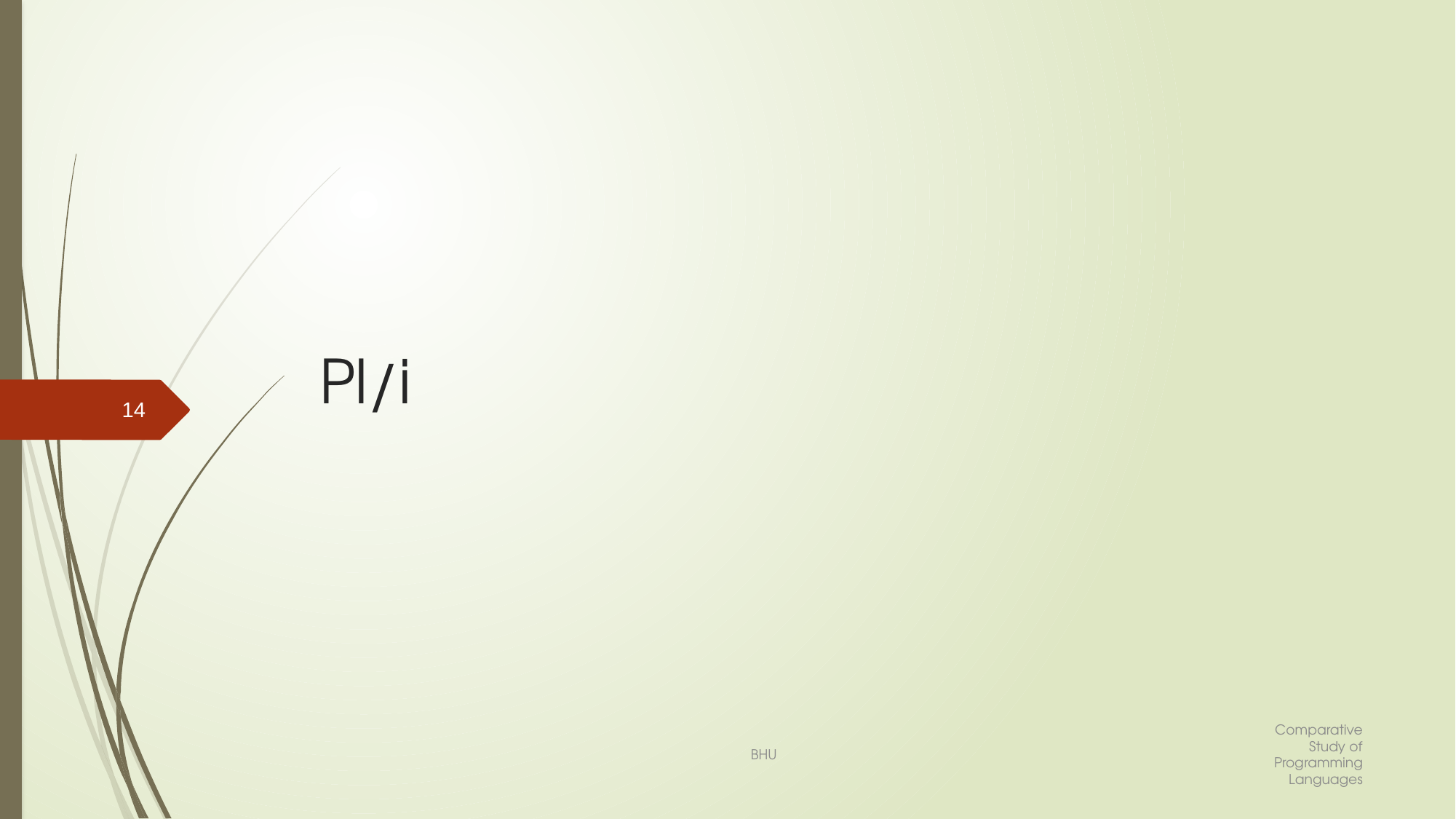

# Pl/i
14
Comparative Study of Programming Languages
BHU